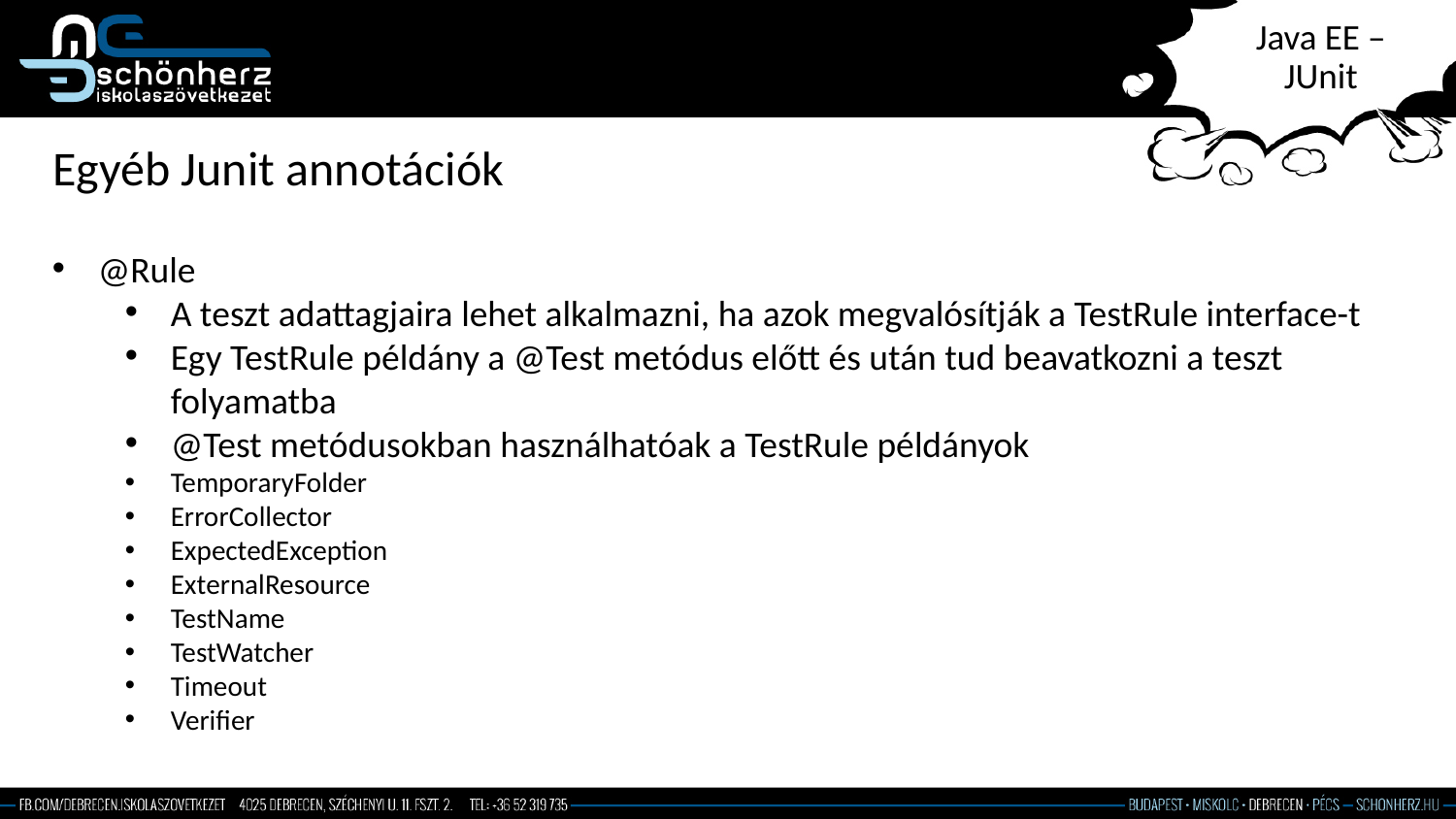

# Java EE – JUnit
Egyéb Junit annotációk
@Rule
A teszt adattagjaira lehet alkalmazni, ha azok megvalósítják a TestRule interface-t
Egy TestRule példány a @Test metódus előtt és után tud beavatkozni a teszt folyamatba
@Test metódusokban használhatóak a TestRule példányok
TemporaryFolder
ErrorCollector
ExpectedException
ExternalResource
TestName
TestWatcher
Timeout
Verifier